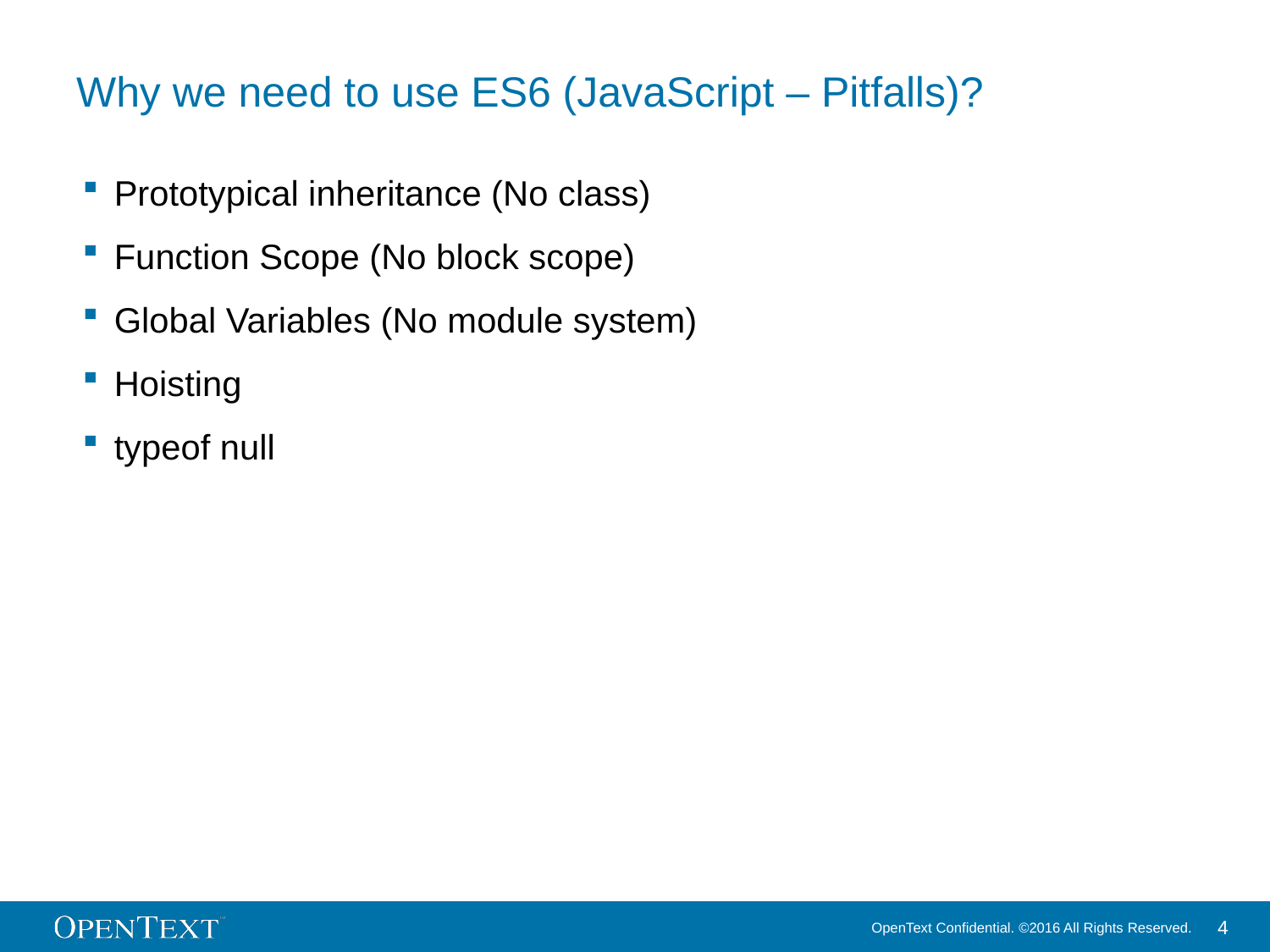

# Why we need to use ES6 (JavaScript – Pitfalls)?
Prototypical inheritance (No class)
Function Scope (No block scope)
Global Variables (No module system)
Hoisting
typeof null